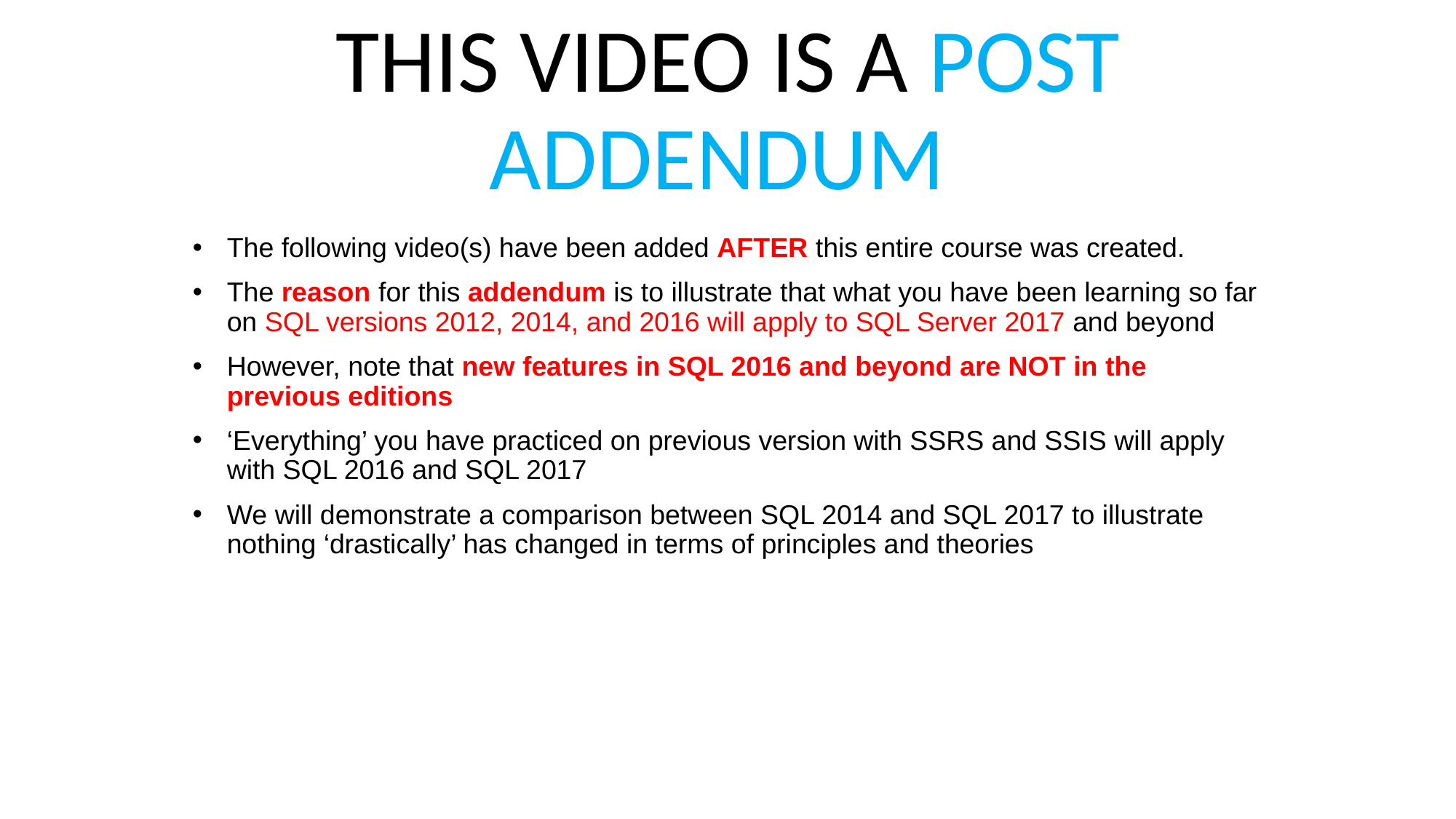

# THIS VIDEO IS A POST ADDENDUM
The following video(s) have been added AFTER this entire course was created.
The reason for this addendum is to illustrate that what you have been learning so far on SQL versions 2012, 2014, and 2016 will apply to SQL Server 2017 and beyond
However, note that new features in SQL 2016 and beyond are NOT in the previous editions
‘Everything’ you have practiced on previous version with SSRS and SSIS will apply with SQL 2016 and SQL 2017
We will demonstrate a comparison between SQL 2014 and SQL 2017 to illustrate nothing ‘drastically’ has changed in terms of principles and theories